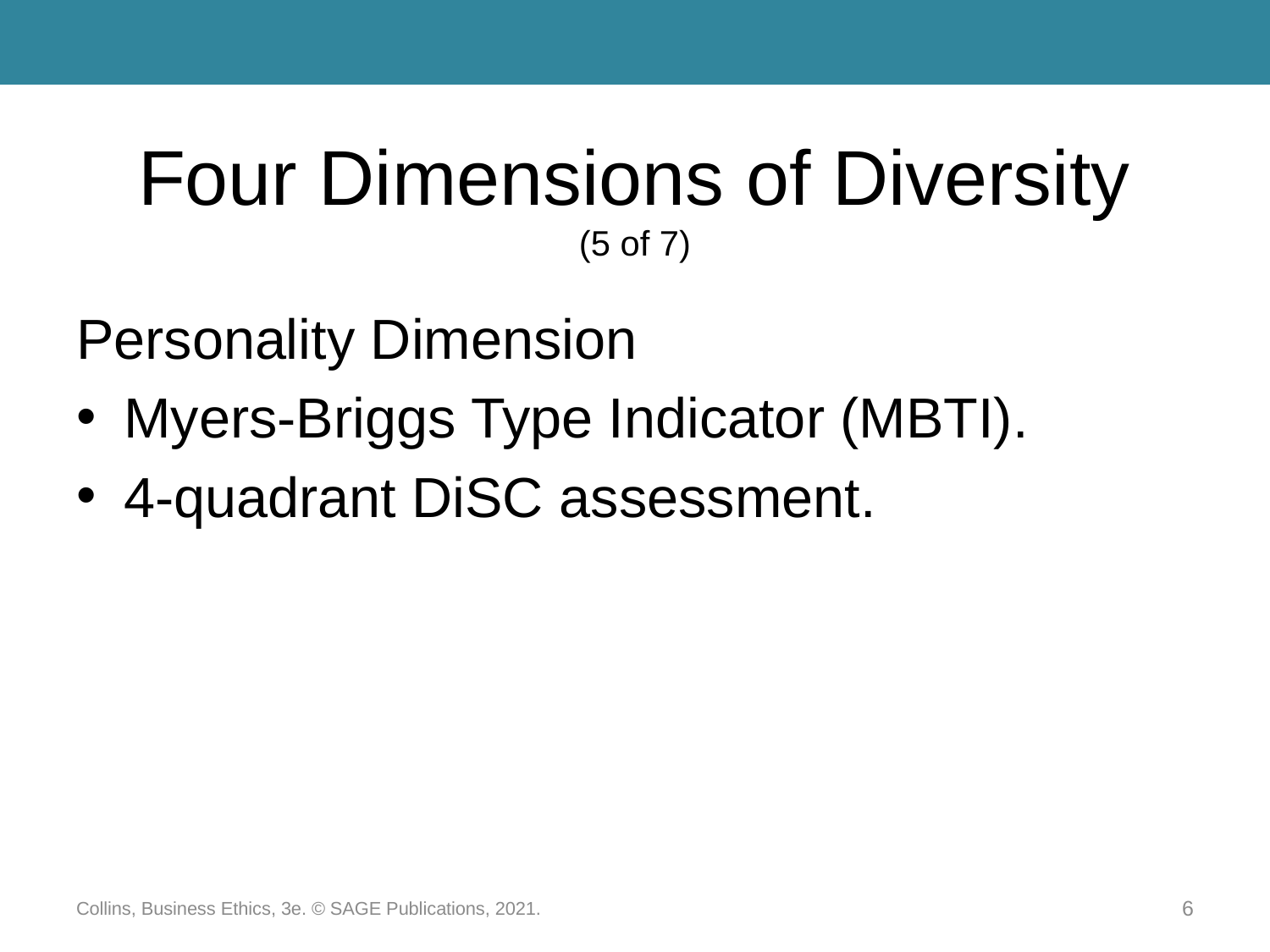

# Four Dimensions of Diversity (5 of 7)
Personality Dimension
Myers-Briggs Type Indicator (MBTI).
4-quadrant DiSC assessment.
Collins, Business Ethics, 3e. © SAGE Publications, 2021.
6